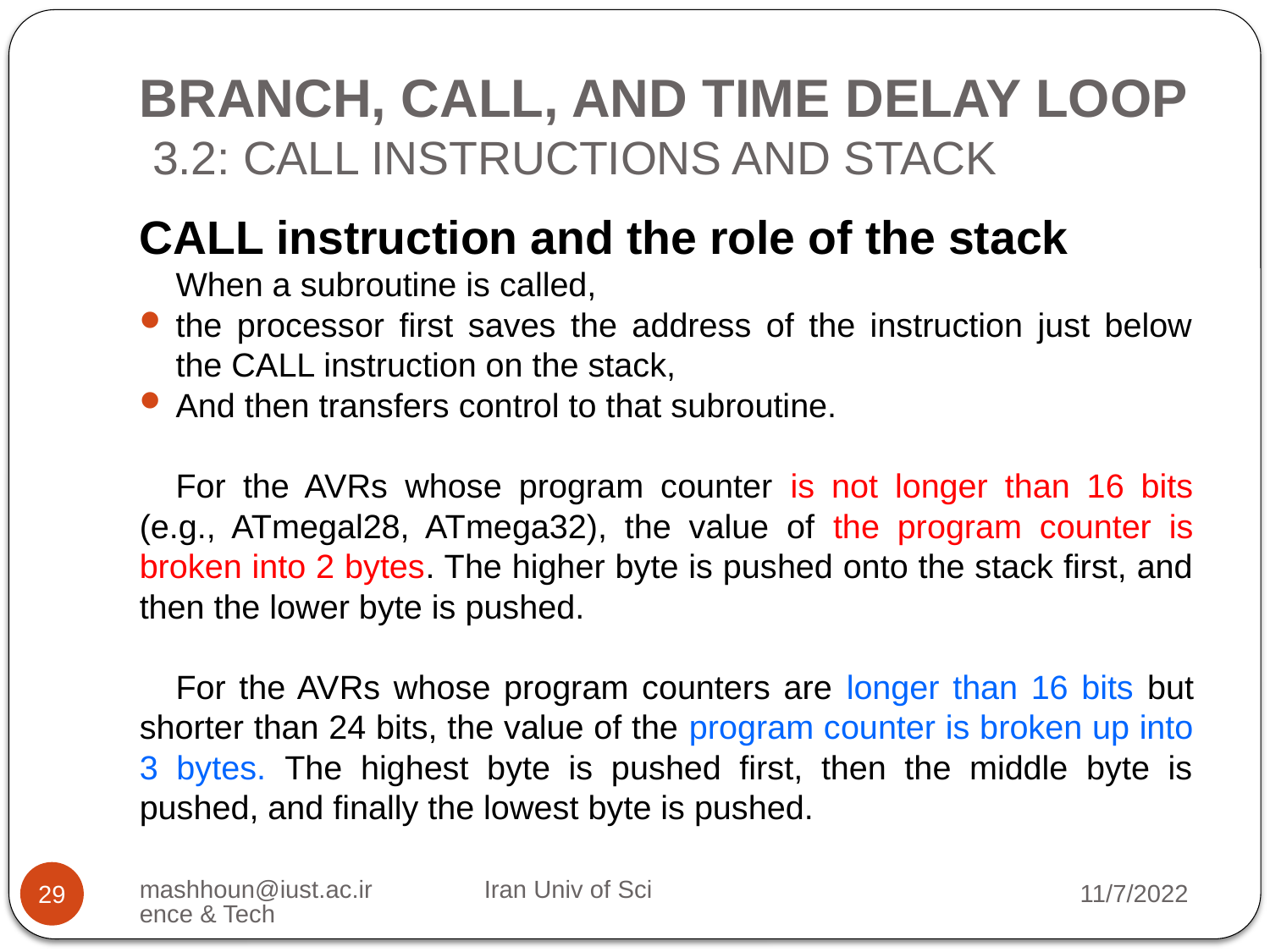

# BRANCH, CALL, AND TIME DELAY LOOP 3.2: CALL INSTRUCTIONS AND STACK
CALL instruction and the role of the stack
When a subroutine is called,
the processor first saves the address of the instruction just below the CALL instruction on the stack,
And then transfers control to that subroutine.

For the AVRs whose program counter is not longer than 16 bits (e.g., ATmegal28, ATmega32), the value of the program counter is broken into 2 bytes. The higher byte is pushed onto the stack first, and then the lower byte is pushed.

For the AVRs whose program counters are longer than 16 bits but shorter than 24 bits, the value of the program counter is broken up into 3 bytes. The highest byte is pushed first, then the middle byte is pushed, and finally the lowest byte is pushed.
mashhoun@iust.ac.ir                Iran Univ of Science & Tech
11/7/2022
29